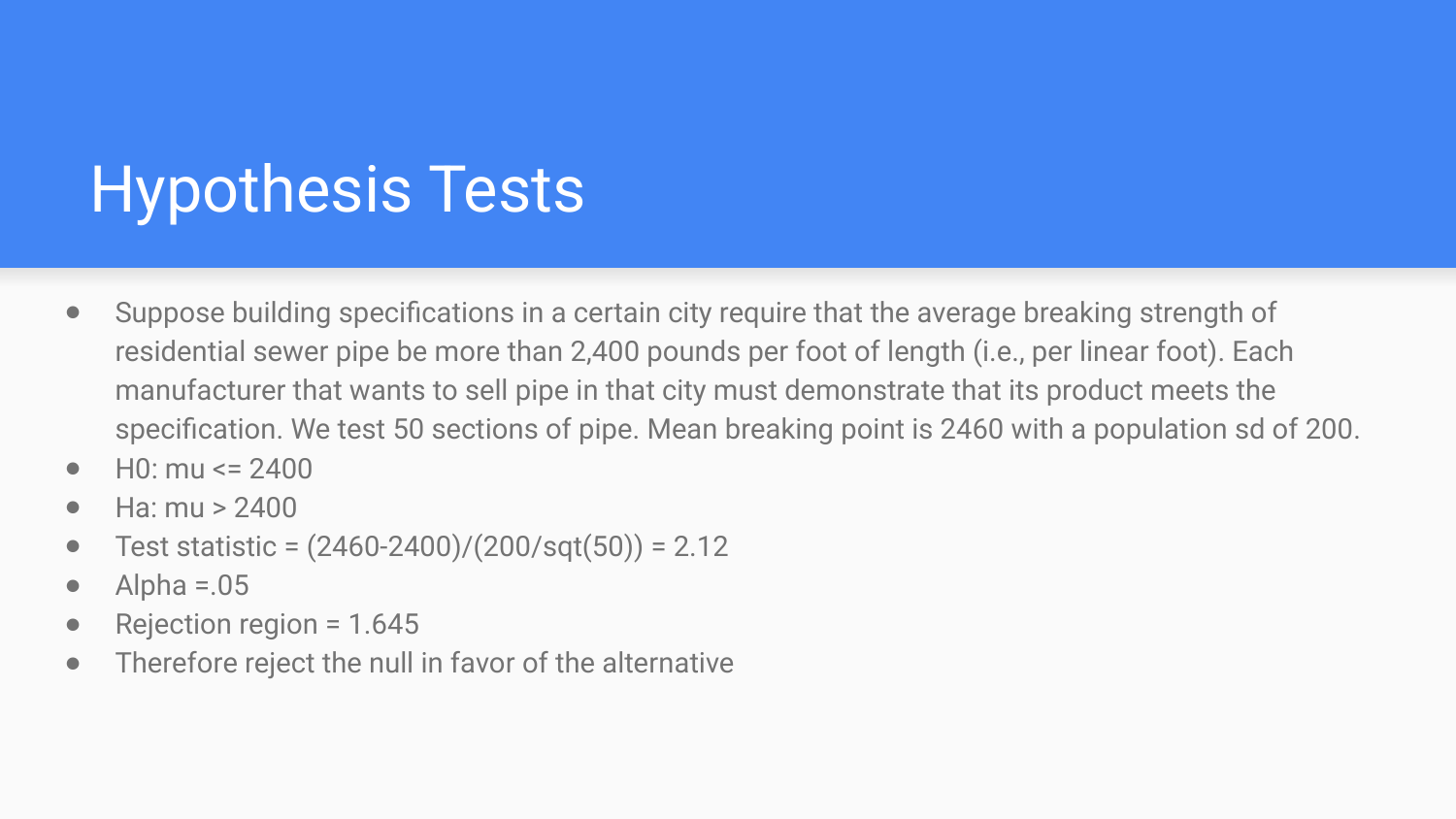

# Hypothesis Tests
Suppose building specifications in a certain city require that the average breaking strength of residential sewer pipe be more than 2,400 pounds per foot of length (i.e., per linear foot). Each manufacturer that wants to sell pipe in that city must demonstrate that its product meets the specification. We test 50 sections of pipe. Mean breaking point is 2460 with a population sd of 200.
H0: mu <= 2400
Ha: mu > 2400
Test statistic = (2460-2400)/(200/sqt(50)) = 2.12
Alpha =.05
Rejection region = 1.645
Therefore reject the null in favor of the alternative